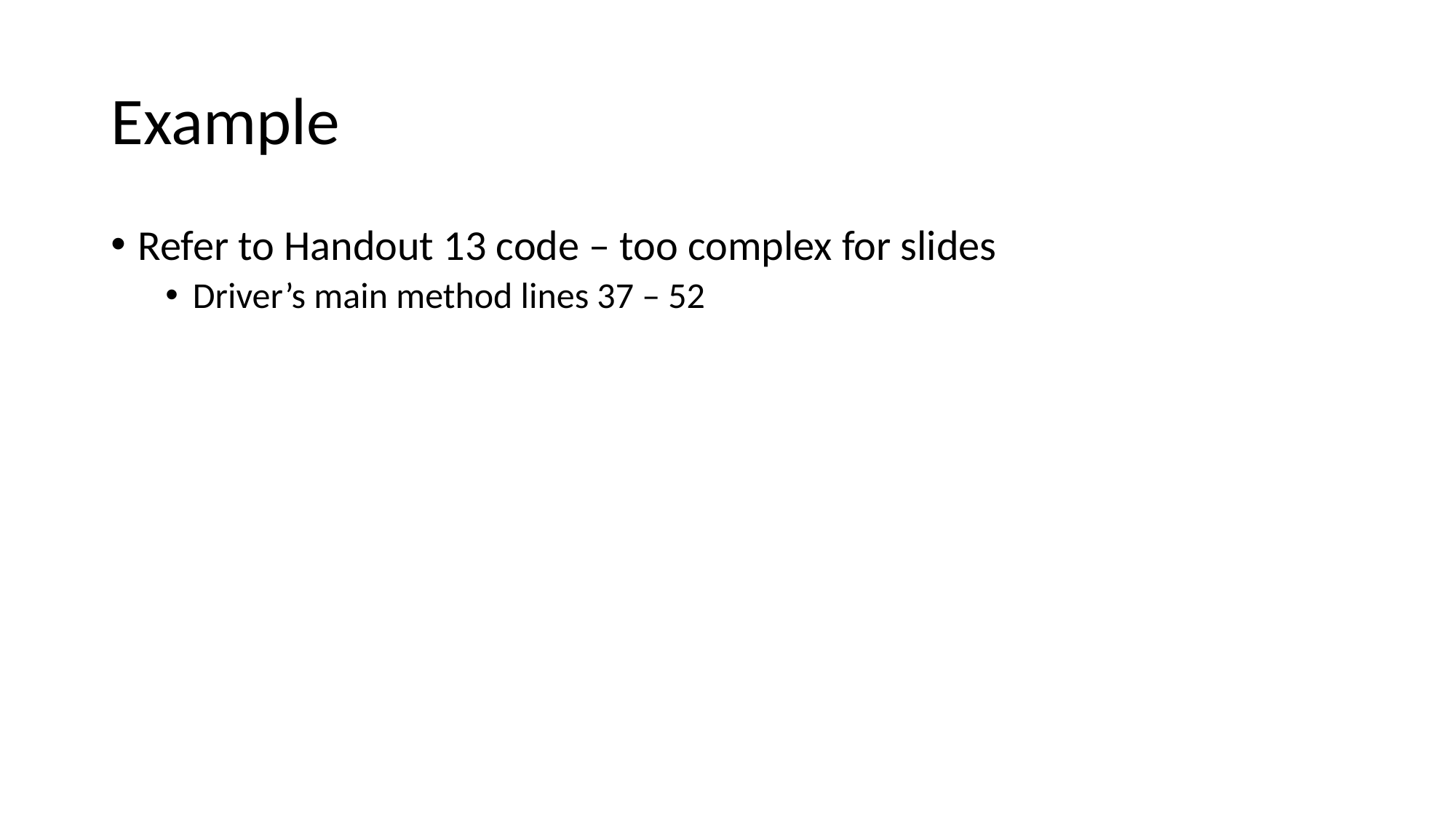

# Example
Refer to Handout 13 code – too complex for slides
Driver’s main method lines 37 – 52